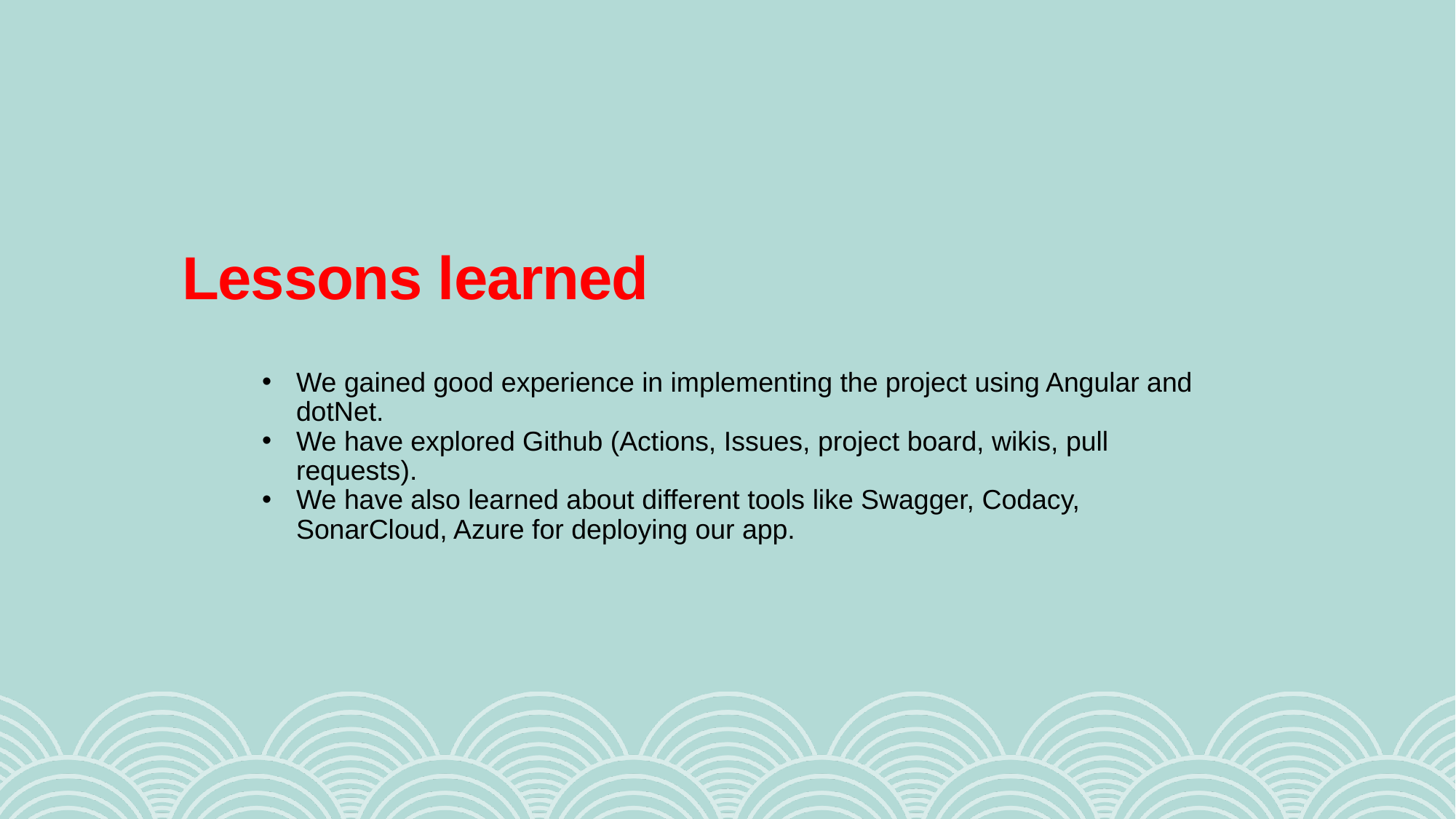

# Lessons learned

We gained good experience in implementing the project using Angular and dotNet.
We have explored Github (Actions, Issues, project board, wikis, pull requests).
We have also learned about different tools like Swagger, Codacy, SonarCloud, Azure for deploying our app.